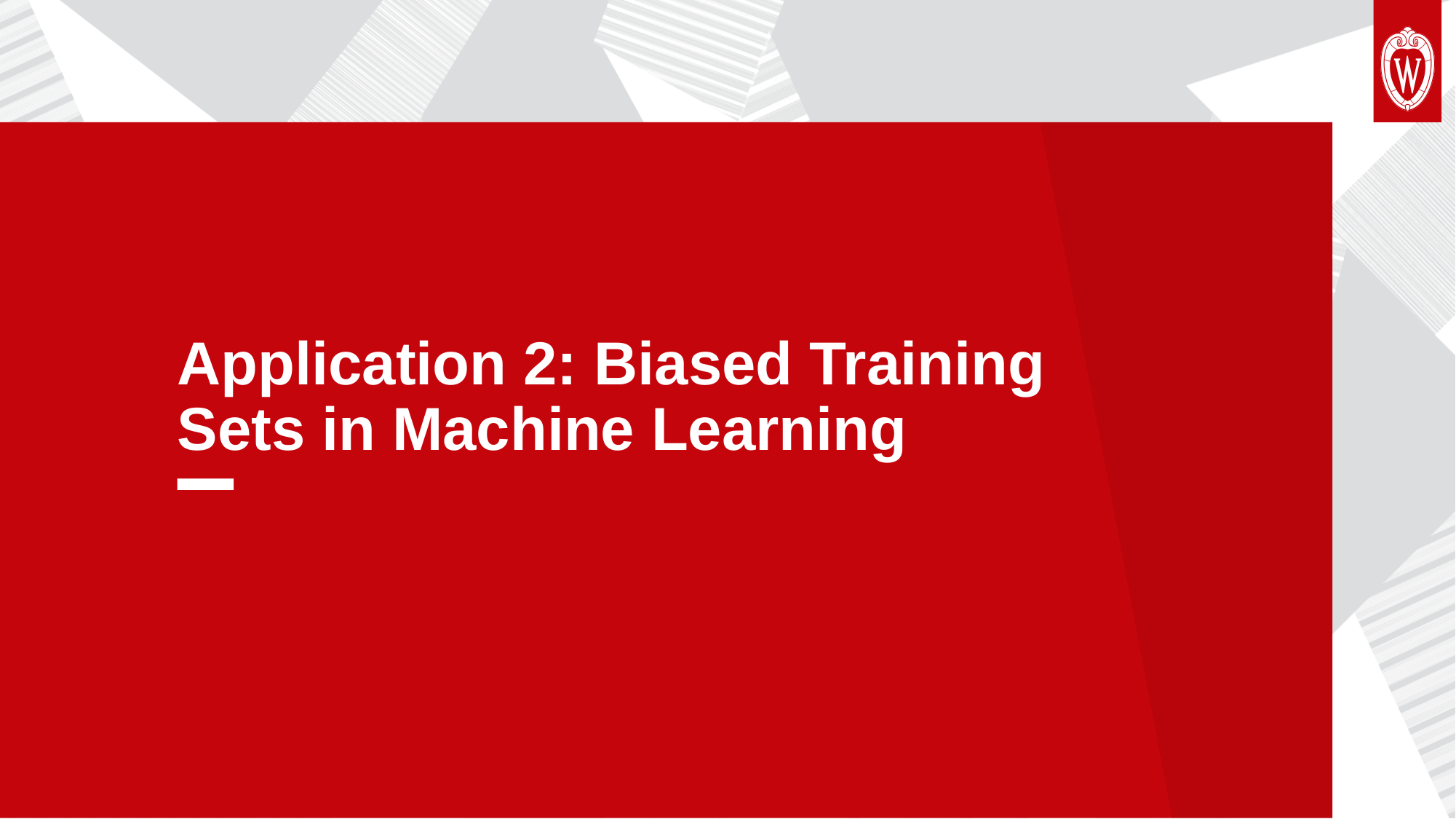

# Application 2: Biased Training Sets in Machine Learning